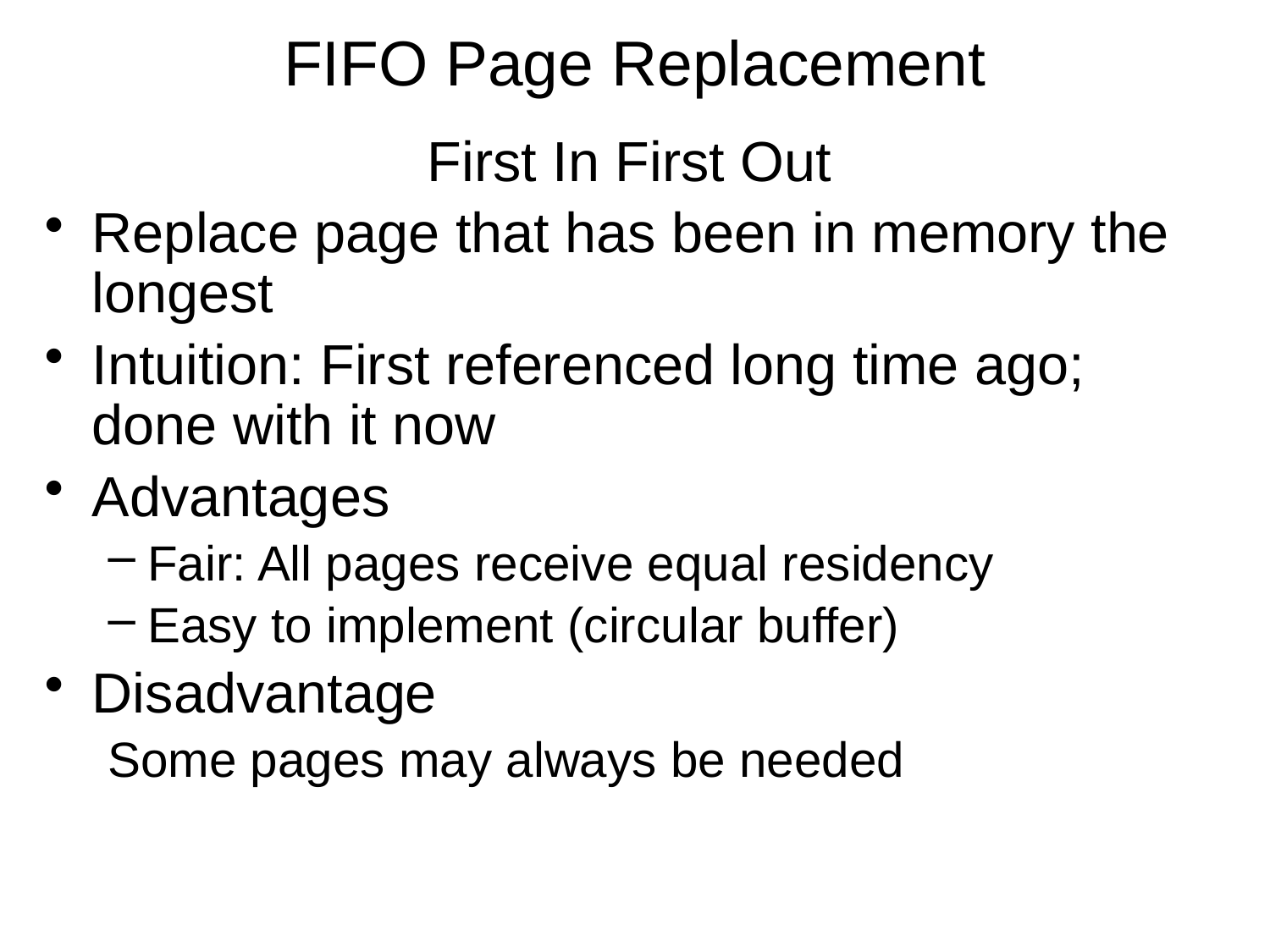

# FIFO Page Replacement
First In First Out
Replace page that has been in memory the longest
Intuition: First referenced long time ago; done with it now
Advantages
Fair: All pages receive equal residency
Easy to implement (circular buffer)
Disadvantage
Some pages may always be needed